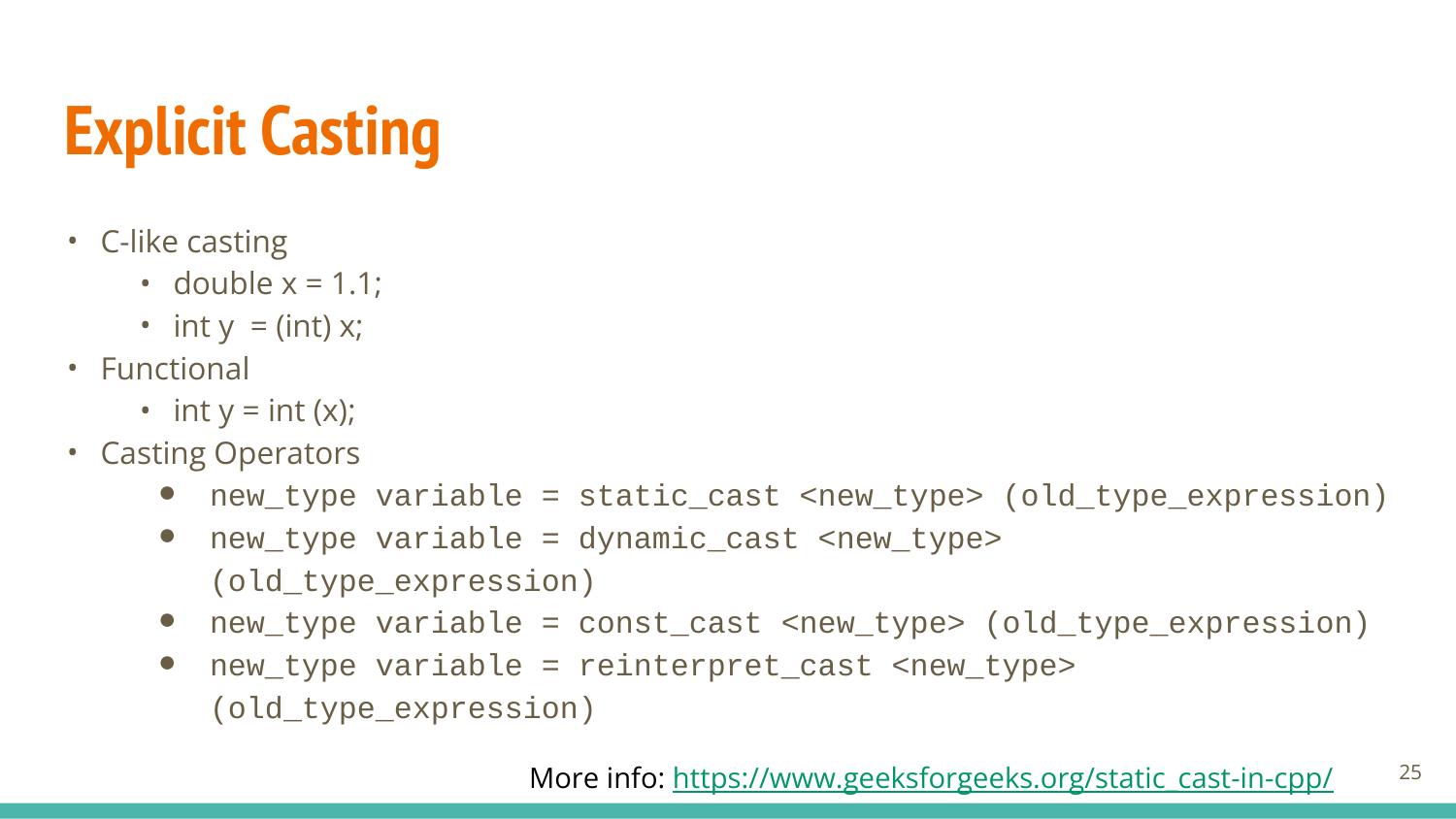

# Explicit Casting
C-like casting
double x = 1.1;​
int y  = (int) x;
Functional
int y = int (x)​;
Casting Operators
new_type variable = static_cast <new_type> (old_type_expression)
new_type variable = dynamic_cast <new_type> (old_type_expression)
new_type variable = const_cast <new_type> (old_type_expression)
new_type variable = reinterpret_cast <new_type> (old_type_expression)
25
More info: https://www.geeksforgeeks.org/static_cast-in-cpp/